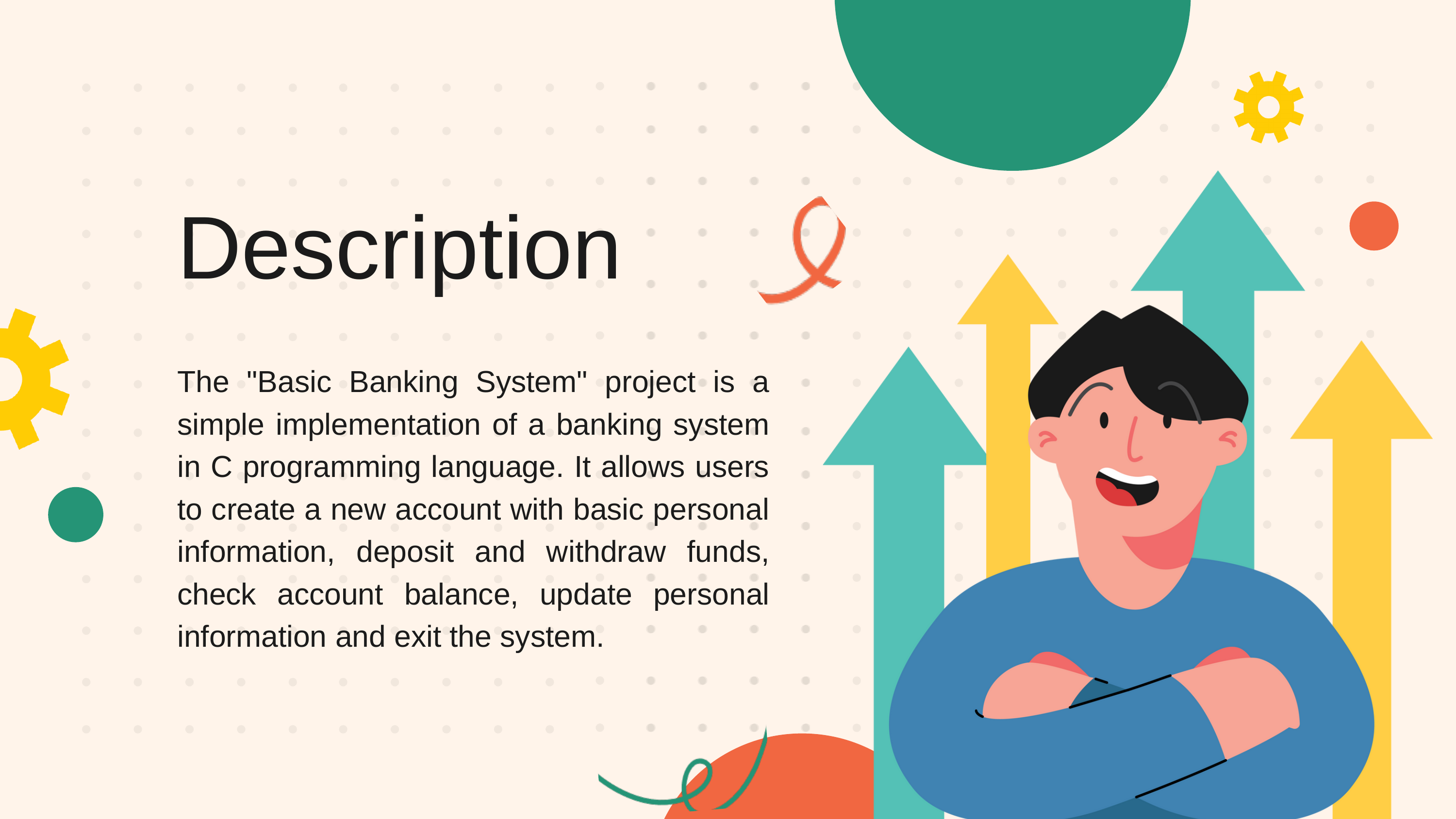

Description

The "Basic Banking System" project is a simple implementation of a banking system in C programming language. It allows users to create a new account with basic personal information, deposit and withdraw funds, check account balance, update personal information and exit the system.